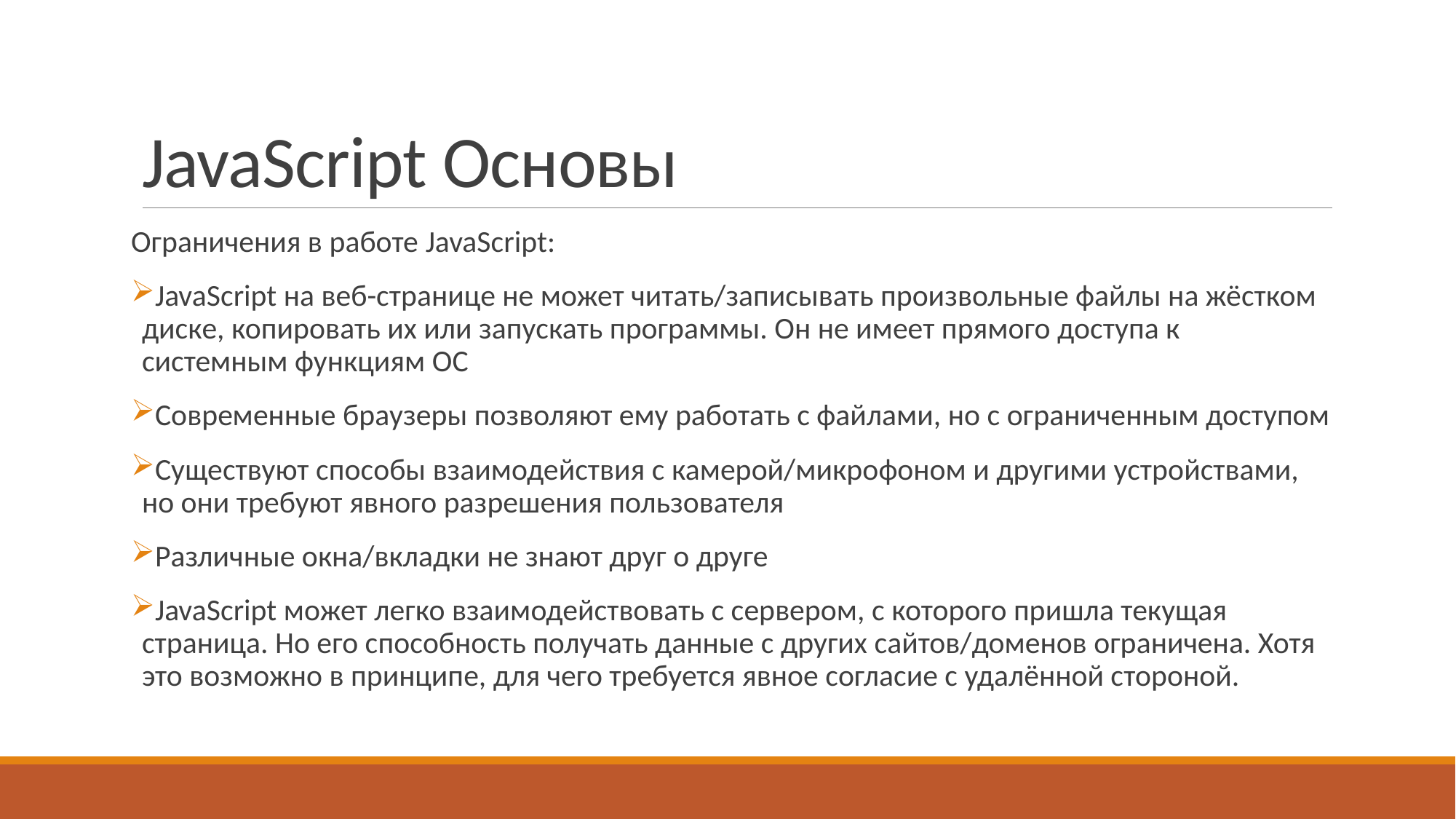

# JavaScript Основы
Ограничения в работе JavaScript:
JavaScript на веб-странице не может читать/записывать произвольные файлы на жёстком диске, копировать их или запускать программы. Он не имеет прямого доступа к системным функциям ОС
Современные браузеры позволяют ему работать с файлами, но с ограниченным доступом
Существуют способы взаимодействия с камерой/микрофоном и другими устройствами, но они требуют явного разрешения пользователя
Различные окна/вкладки не знают друг о друге
JavaScript может легко взаимодействовать с сервером, с которого пришла текущая страница. Но его способность получать данные с других сайтов/доменов ограничена. Хотя это возможно в принципе, для чего требуется явное согласие с удалённой стороной.